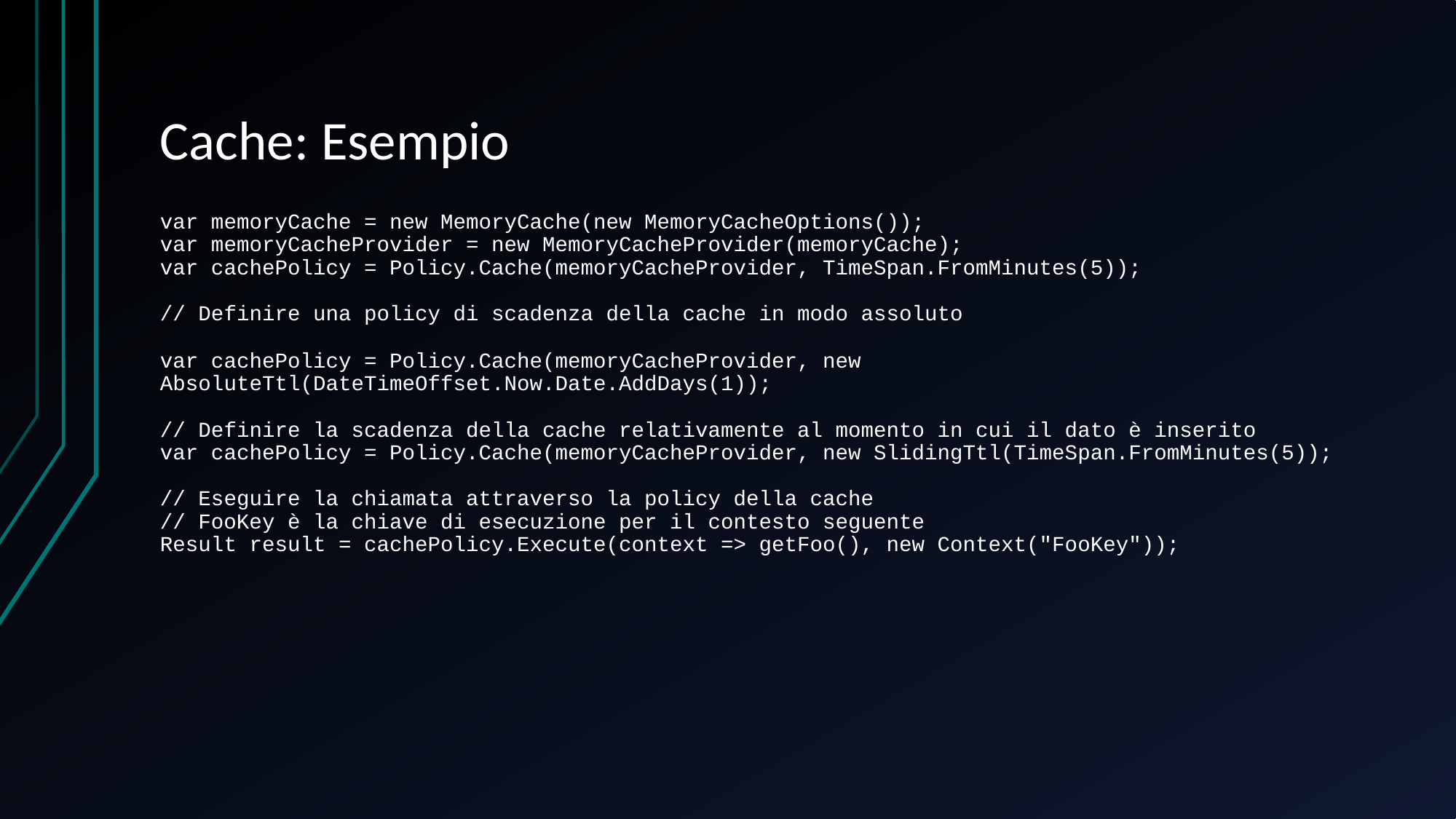

# Cache: Esempio
var memoryCache = new MemoryCache(new MemoryCacheOptions());
var memoryCacheProvider = new MemoryCacheProvider(memoryCache);
var cachePolicy = Policy.Cache(memoryCacheProvider, TimeSpan.FromMinutes(5));
// Definire una policy di scadenza della cache in modo assoluto
var cachePolicy = Policy.Cache(memoryCacheProvider, new AbsoluteTtl(DateTimeOffset.Now.Date.AddDays(1));
// Definire la scadenza della cache relativamente al momento in cui il dato è inserito
var cachePolicy = Policy.Cache(memoryCacheProvider, new SlidingTtl(TimeSpan.FromMinutes(5));
// Eseguire la chiamata attraverso la policy della cache
// FooKey è la chiave di esecuzione per il contesto seguente
Result result = cachePolicy.Execute(context => getFoo(), new Context("FooKey"));